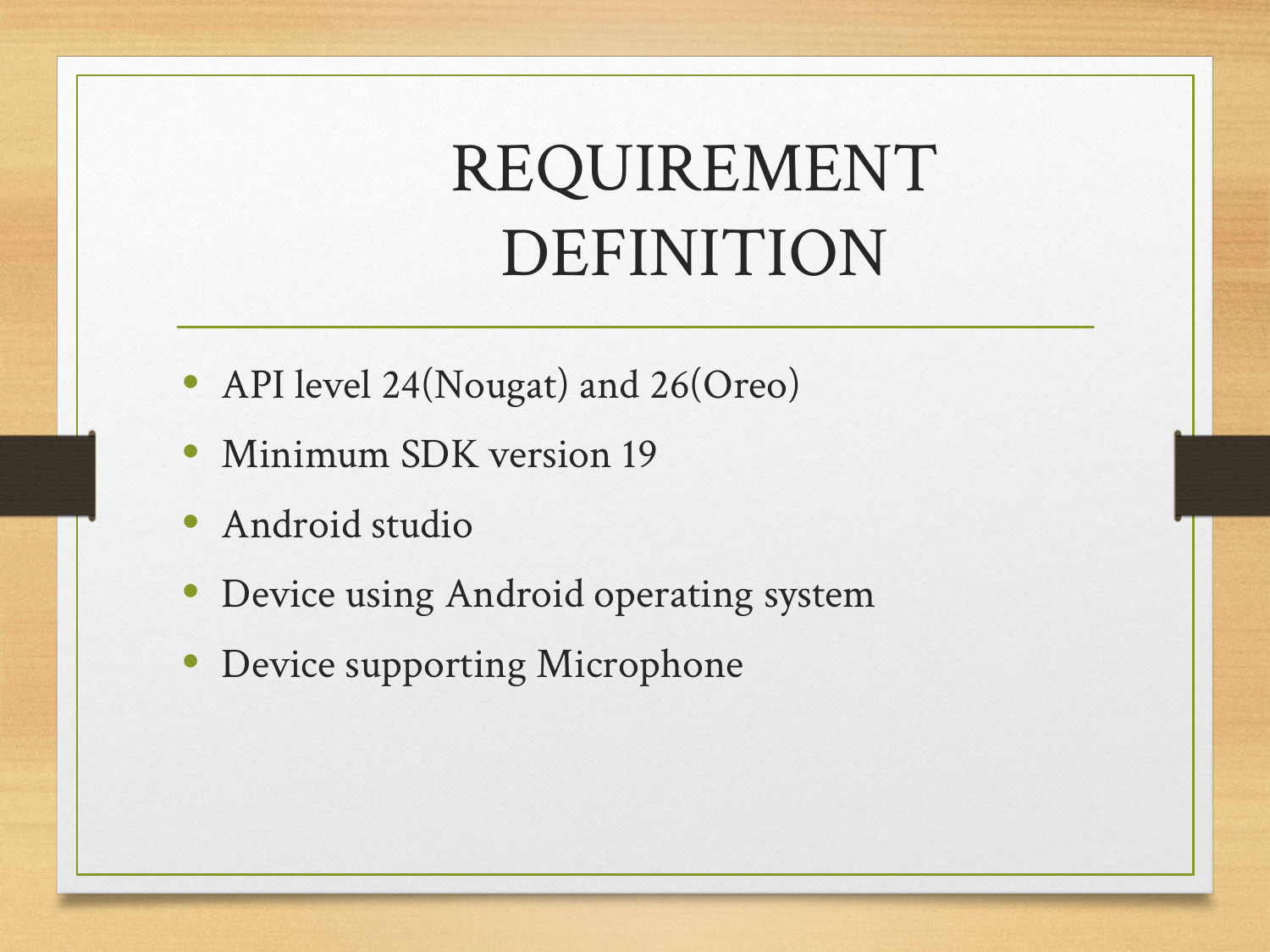

# REQUIREMENT DEFINITION
API level 24(Nougat) and 26(Oreo)
Minimum SDK version 19
Android studio
Device using Android operating system
Device supporting Microphone